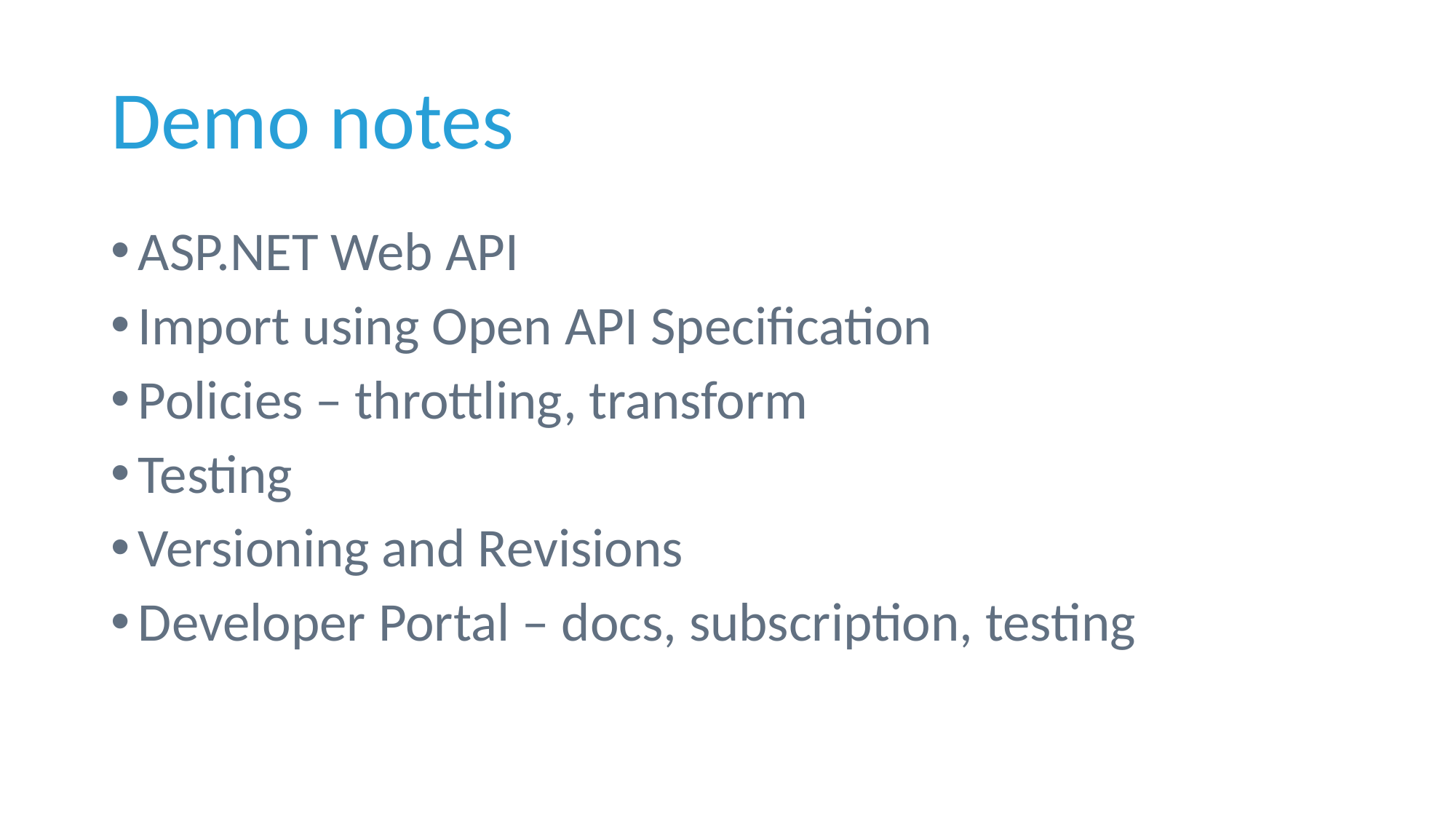

# Demo notes
ASP.NET Web API
Import using Open API Specification
Policies – throttling, transform
Testing
Versioning and Revisions
Developer Portal – docs, subscription, testing